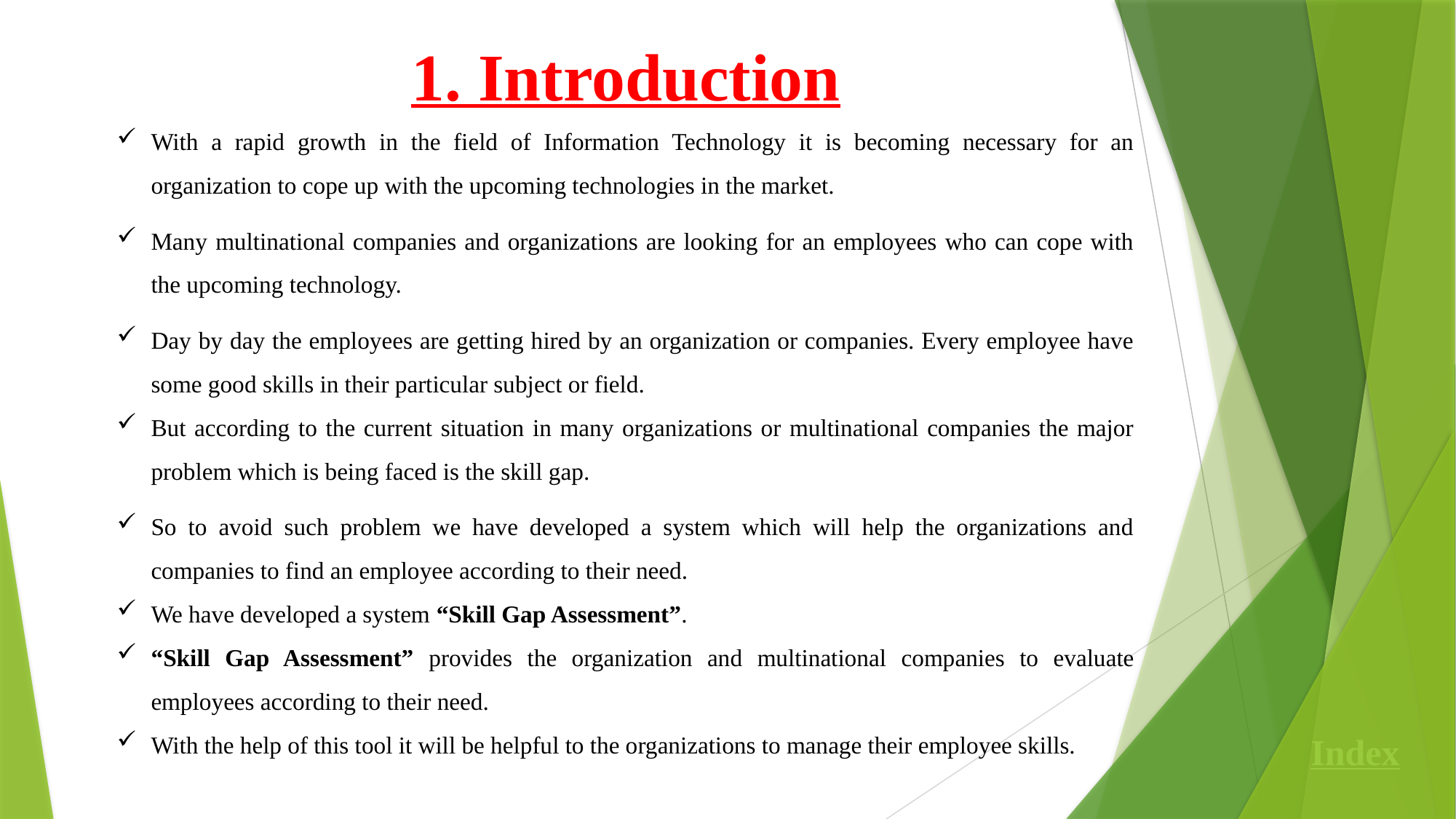

1. Introduction
With a rapid growth in the field of Information Technology it is becoming necessary for an organization to cope up with the upcoming technologies in the market.
Many multinational companies and organizations are looking for an employees who can cope with the upcoming technology.
Day by day the employees are getting hired by an organization or companies. Every employee have some good skills in their particular subject or field.
But according to the current situation in many organizations or multinational companies the major problem which is being faced is the skill gap.
So to avoid such problem we have developed a system which will help the organizations and companies to find an employee according to their need.
We have developed a system “Skill Gap Assessment”.
“Skill Gap Assessment” provides the organization and multinational companies to evaluate employees according to their need.
With the help of this tool it will be helpful to the organizations to manage their employee skills.
Index